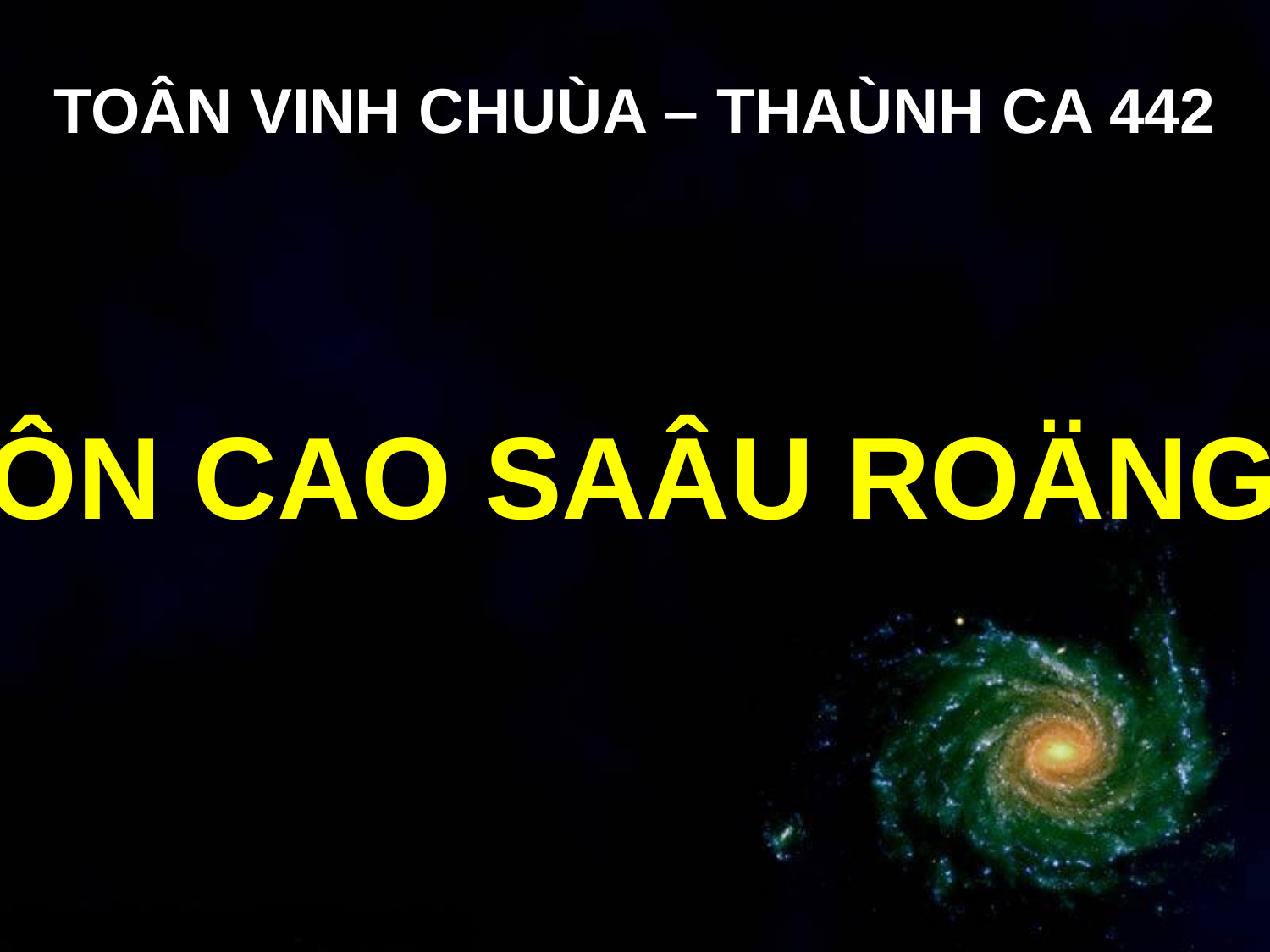

TOÂN VINH CHUÙA – THAÙNH CA 442
ÔN CAO SAÂU ROÄNG